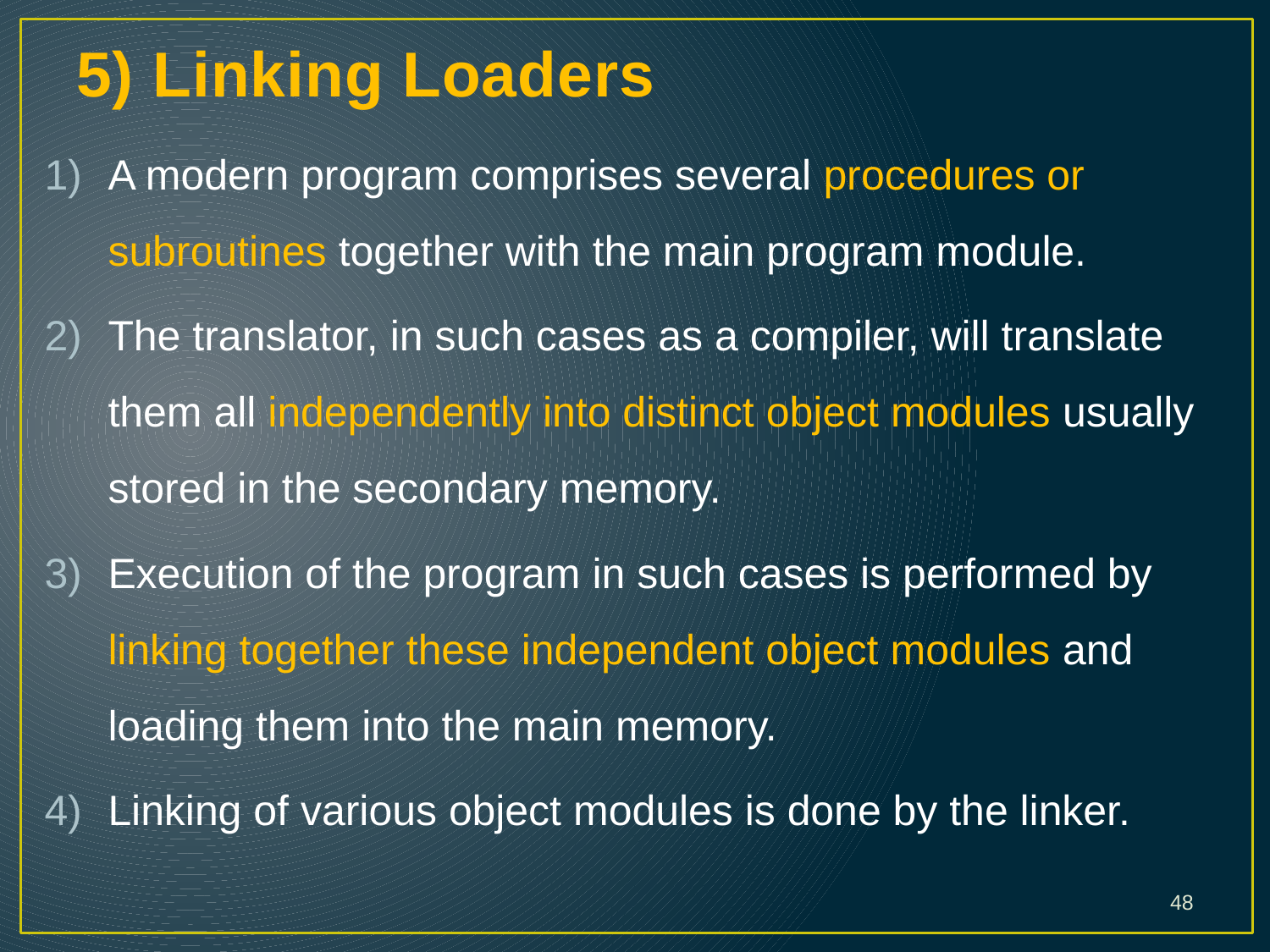

# 5) Linking Loaders
A modern program comprises several procedures or subroutines together with the main program module.
The translator, in such cases as a compiler, will translate them all independently into distinct object modules usually stored in the secondary memory.
Execution of the program in such cases is performed by linking together these independent object modules and loading them into the main memory.
Linking of various object modules is done by the linker.

48